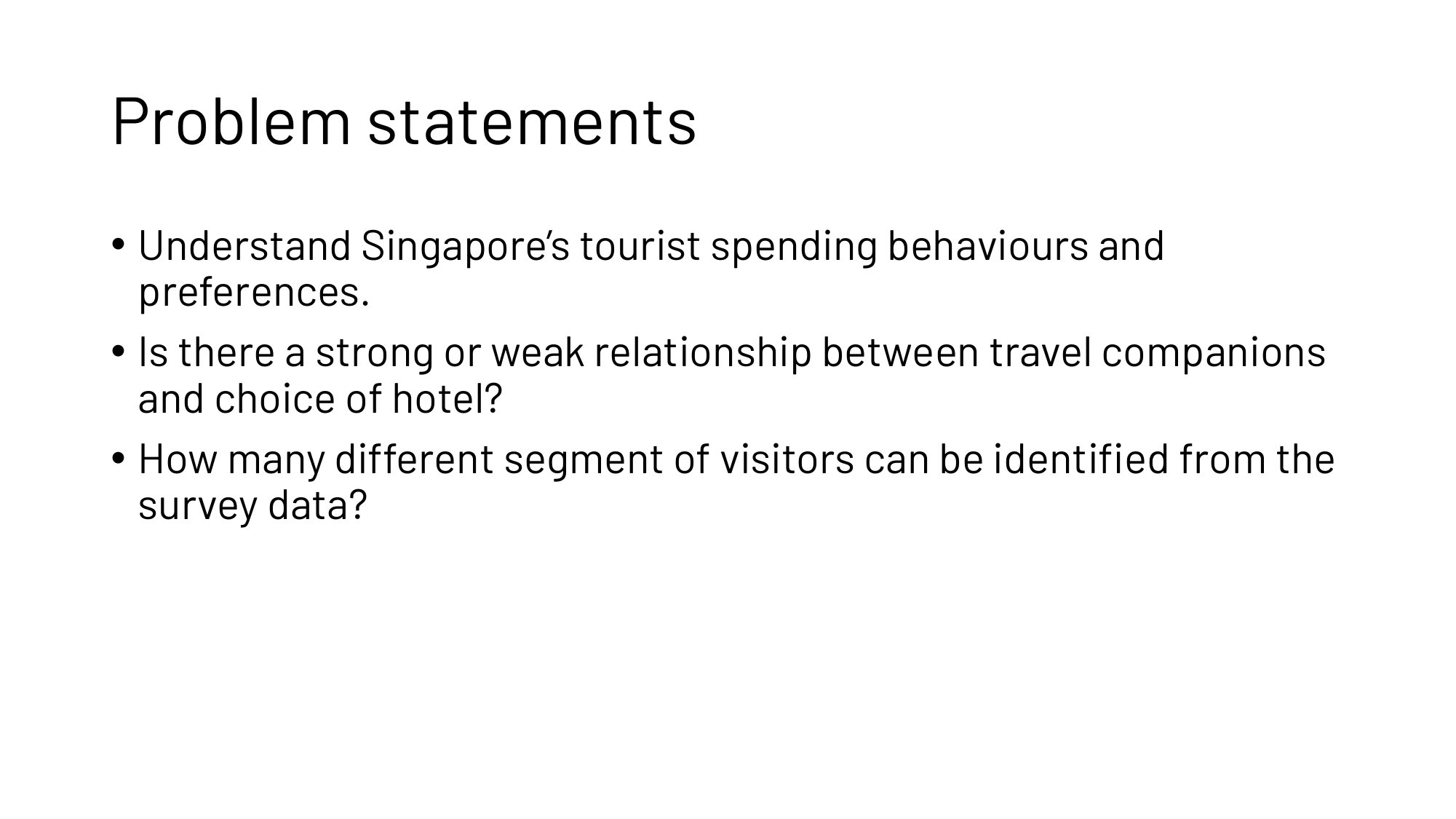

# Problem statements
Understand Singapore’s tourist spending behaviours and preferences.
Is there a strong or weak relationship between travel companions and choice of hotel?
How many different segment of visitors can be identified from the survey data?